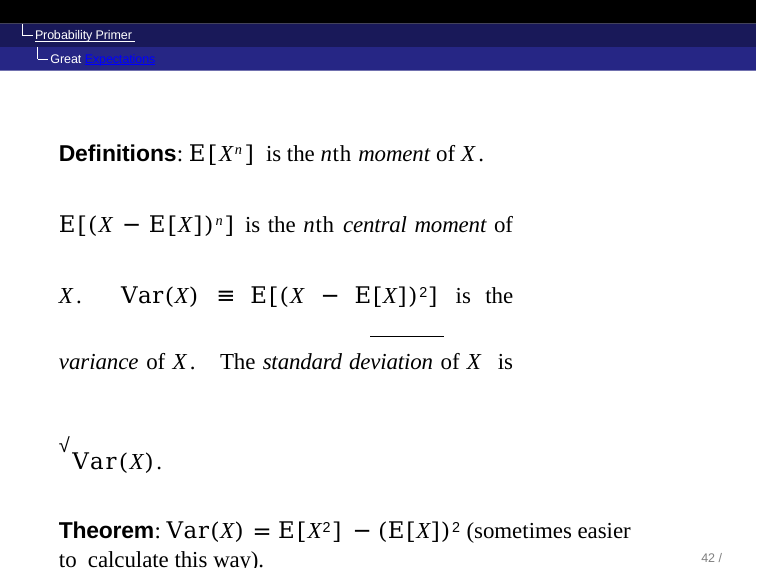

Probability Primer  Great Expectations
Definitions: E[Xn] is the nth moment of X.
E[(X − E[X])n] is the nth central moment of X.  Var(X) ≡ E[(X − E[X])2] is the variance of X.  The standard deviation of X is √Var(X).
Theorem: Var(X) = E[X2] − (E[X])2 (sometimes easier to  calculate this way).

42 / 104